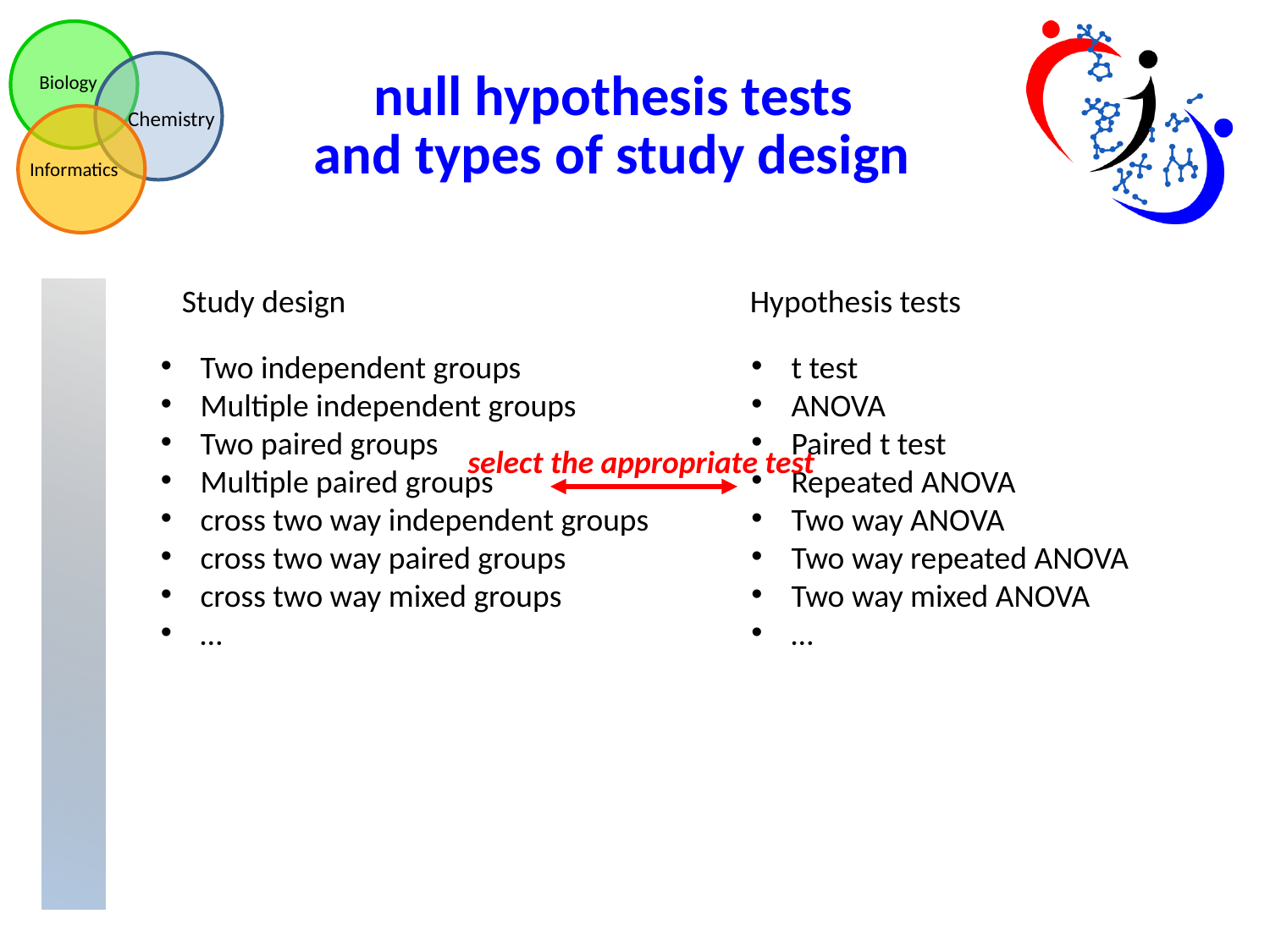

null hypothesis tests
and types of study design
Study design
Hypothesis tests
Two independent groups
Multiple independent groups
Two paired groups
Multiple paired groups
cross two way independent groups
cross two way paired groups
cross two way mixed groups
…
t test
ANOVA
Paired t test
Repeated ANOVA
Two way ANOVA
Two way repeated ANOVA
Two way mixed ANOVA
…
select the appropriate test